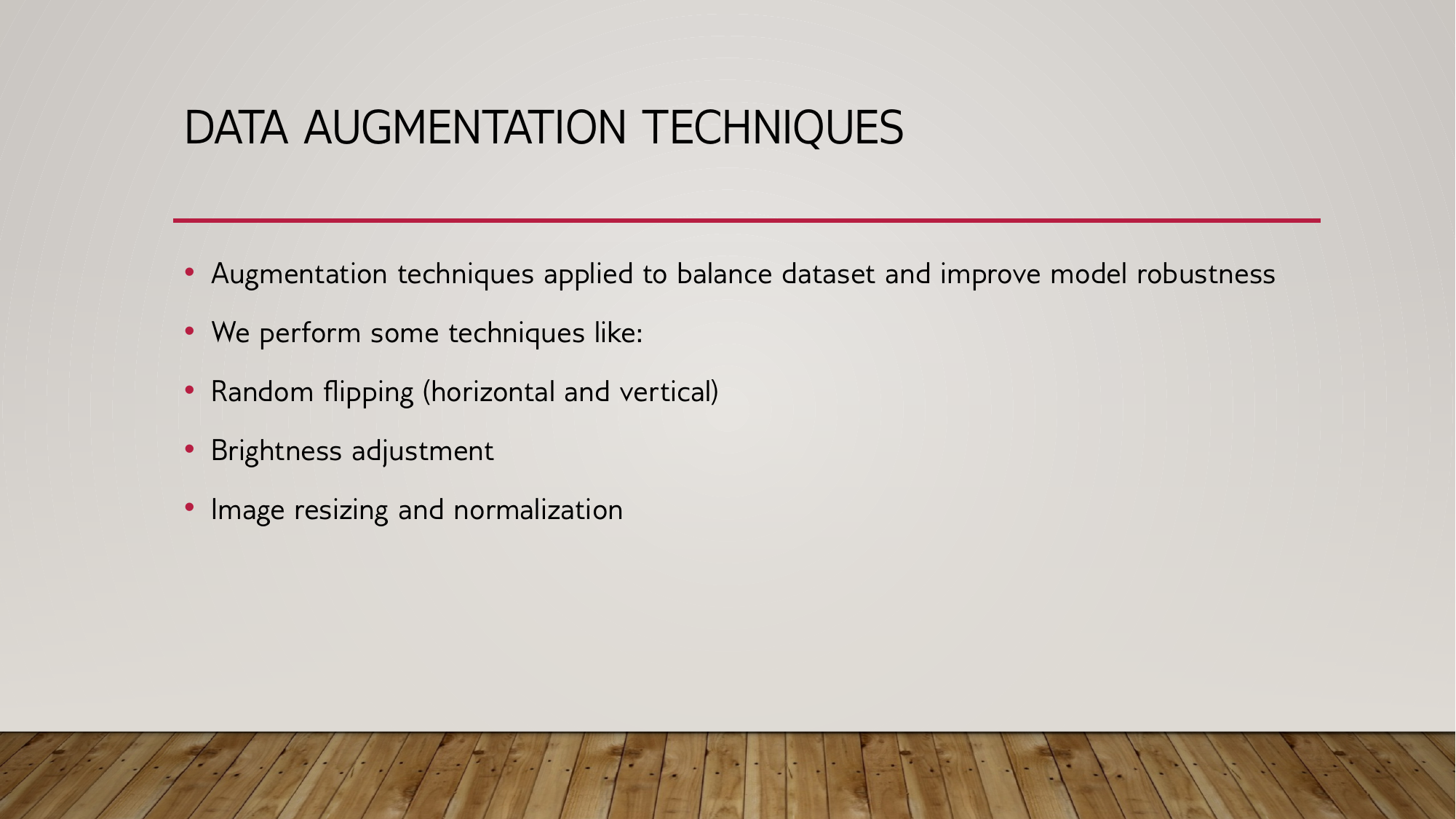

# Data augmentation techniques
Augmentation techniques applied to balance dataset and improve model robustness
We perform some techniques like:
Random flipping (horizontal and vertical)
Brightness adjustment
Image resizing and normalization